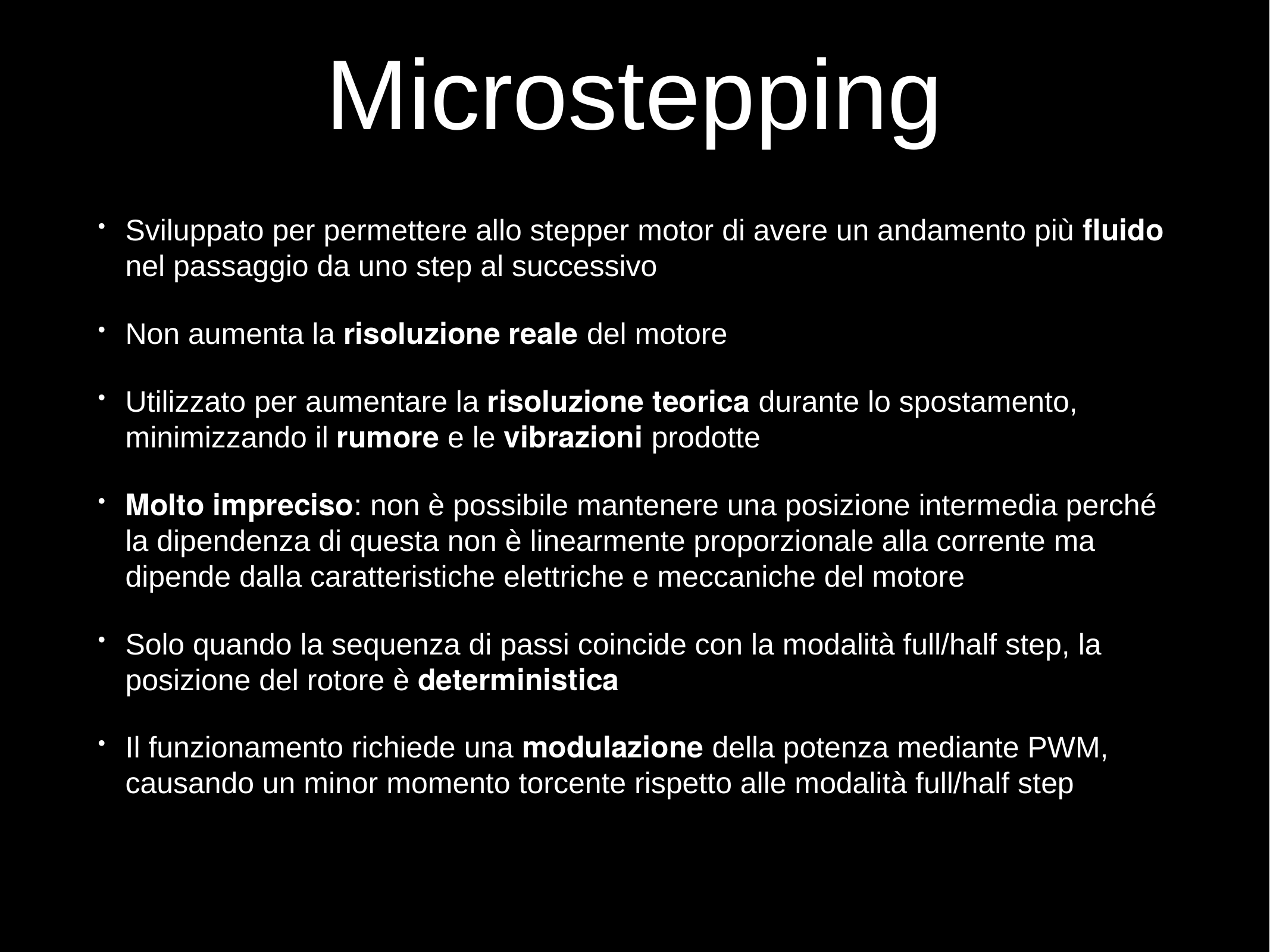

# Microstepping
Sviluppato per permettere allo stepper motor di avere un andamento più fluido nel passaggio da uno step al successivo
Non aumenta la risoluzione reale del motore
Utilizzato per aumentare la risoluzione teorica durante lo spostamento, minimizzando il rumore e le vibrazioni prodotte
Molto impreciso: non è possibile mantenere una posizione intermedia perché la dipendenza di questa non è linearmente proporzionale alla corrente ma dipende dalla caratteristiche elettriche e meccaniche del motore
Solo quando la sequenza di passi coincide con la modalità full/half step, la posizione del rotore è deterministica
Il funzionamento richiede una modulazione della potenza mediante PWM, causando un minor momento torcente rispetto alle modalità full/half step